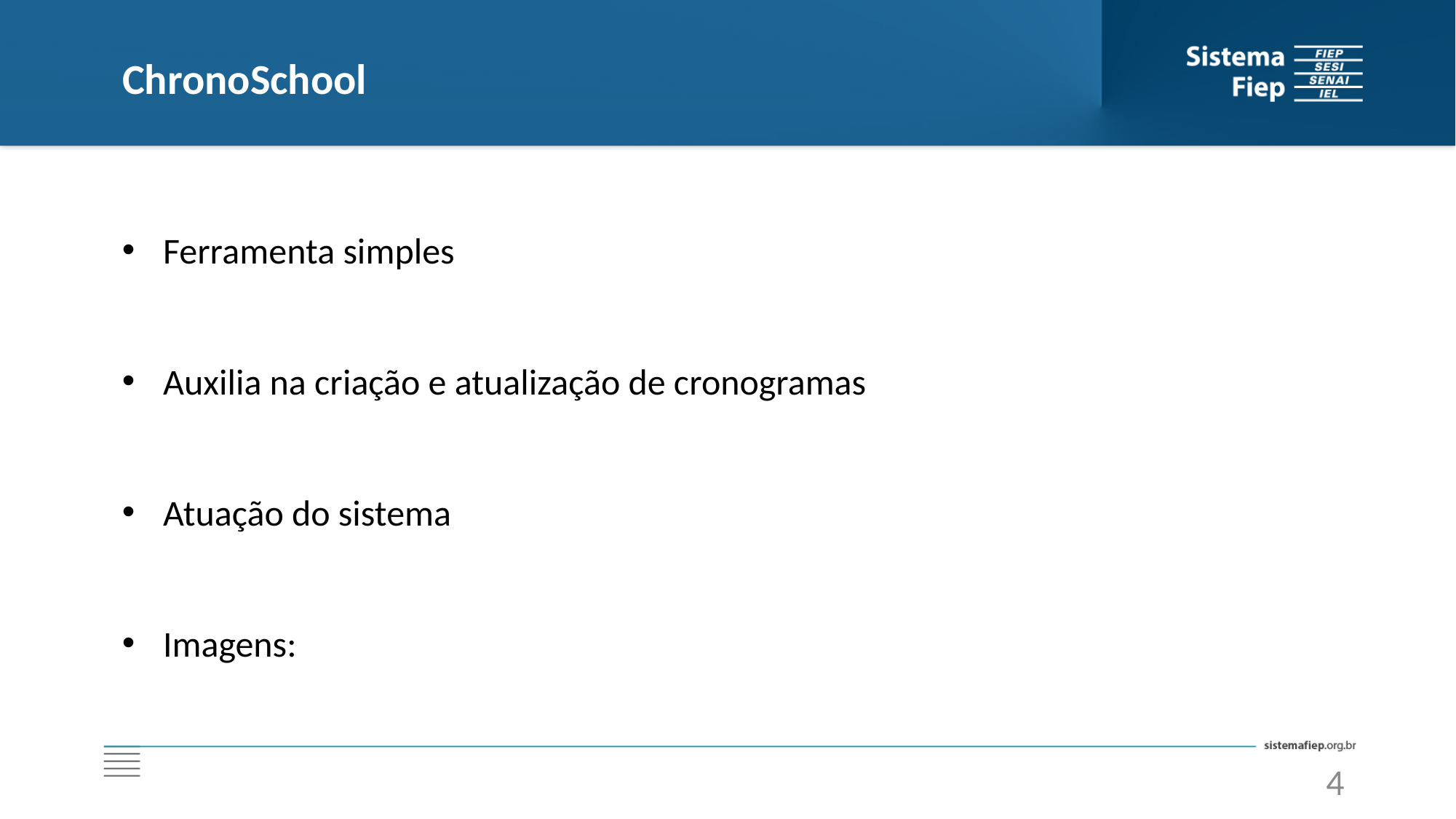

ChronoSchool
Ferramenta simples

Auxilia na criação e atualização de cronogramas

Atuação do sistema

Imagens:

4